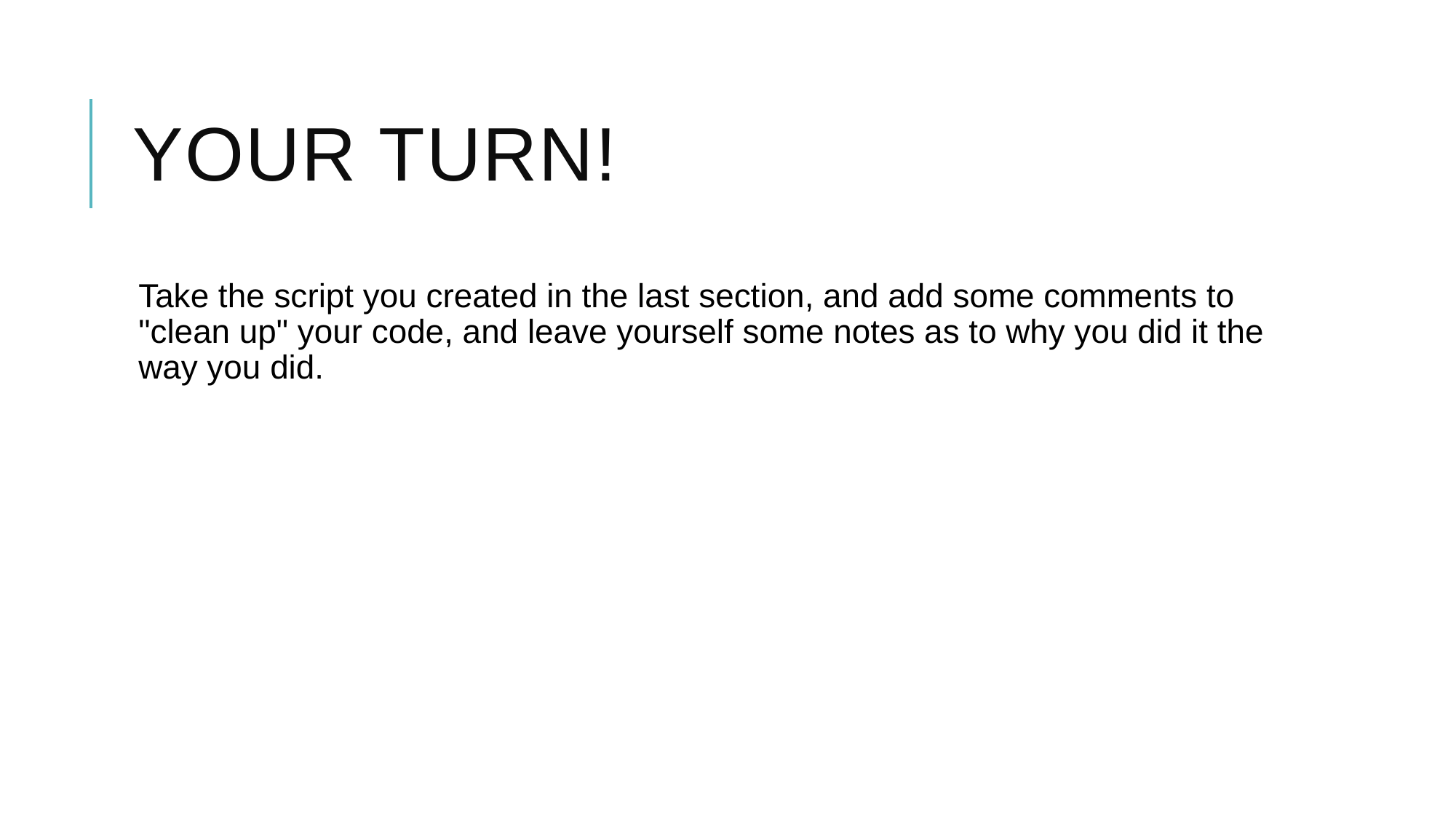

# Your turn!
Take the script you created in the last section, and add some comments to "clean up" your code, and leave yourself some notes as to why you did it the way you did.